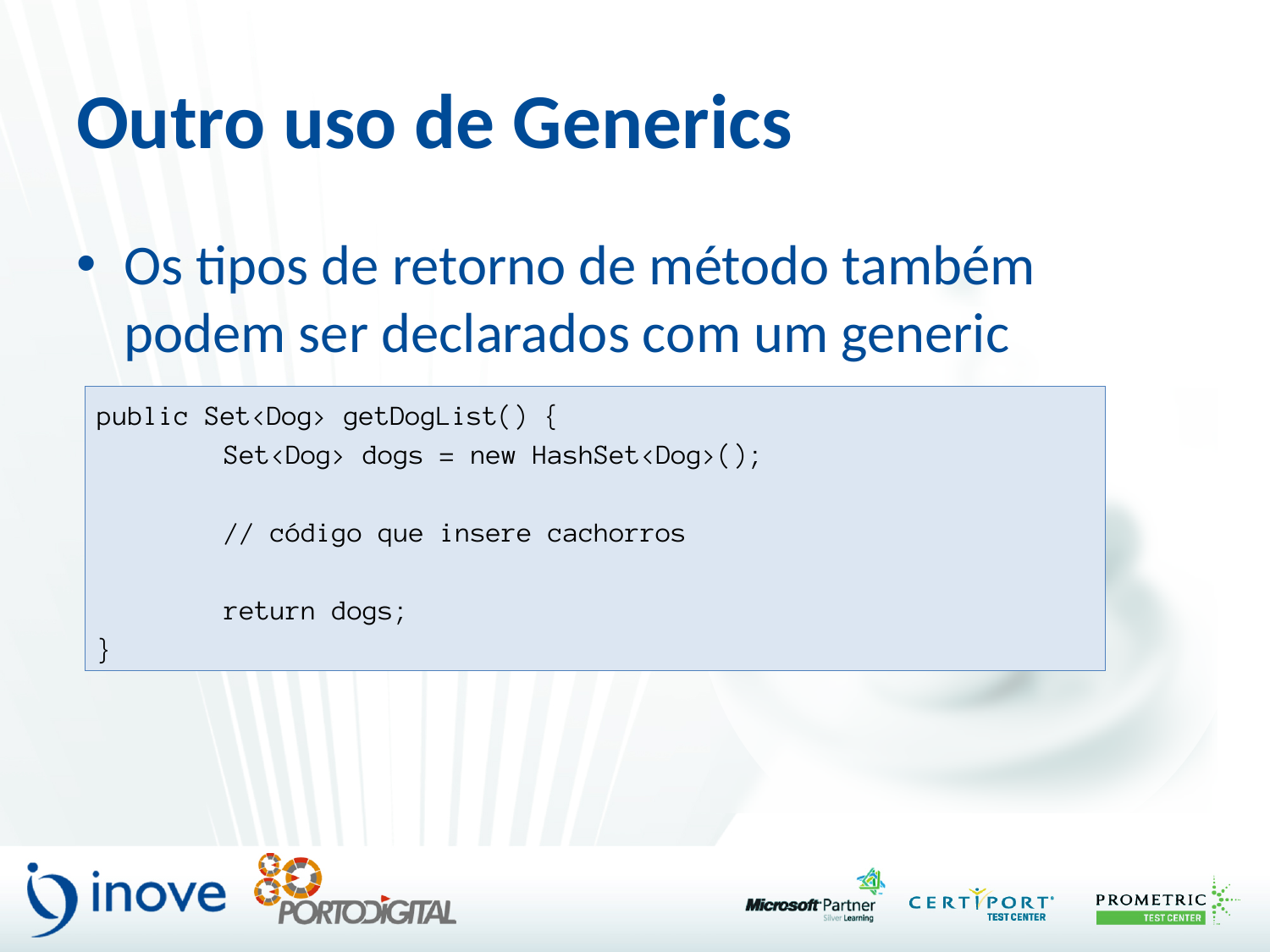

# Outro uso de Generics
Os tipos de retorno de método também podem ser declarados com um generic
public Set<Dog> getDogList() {
	Set<Dog> dogs = new HashSet<Dog>();

	// código que insere cachorros

	return dogs;
}